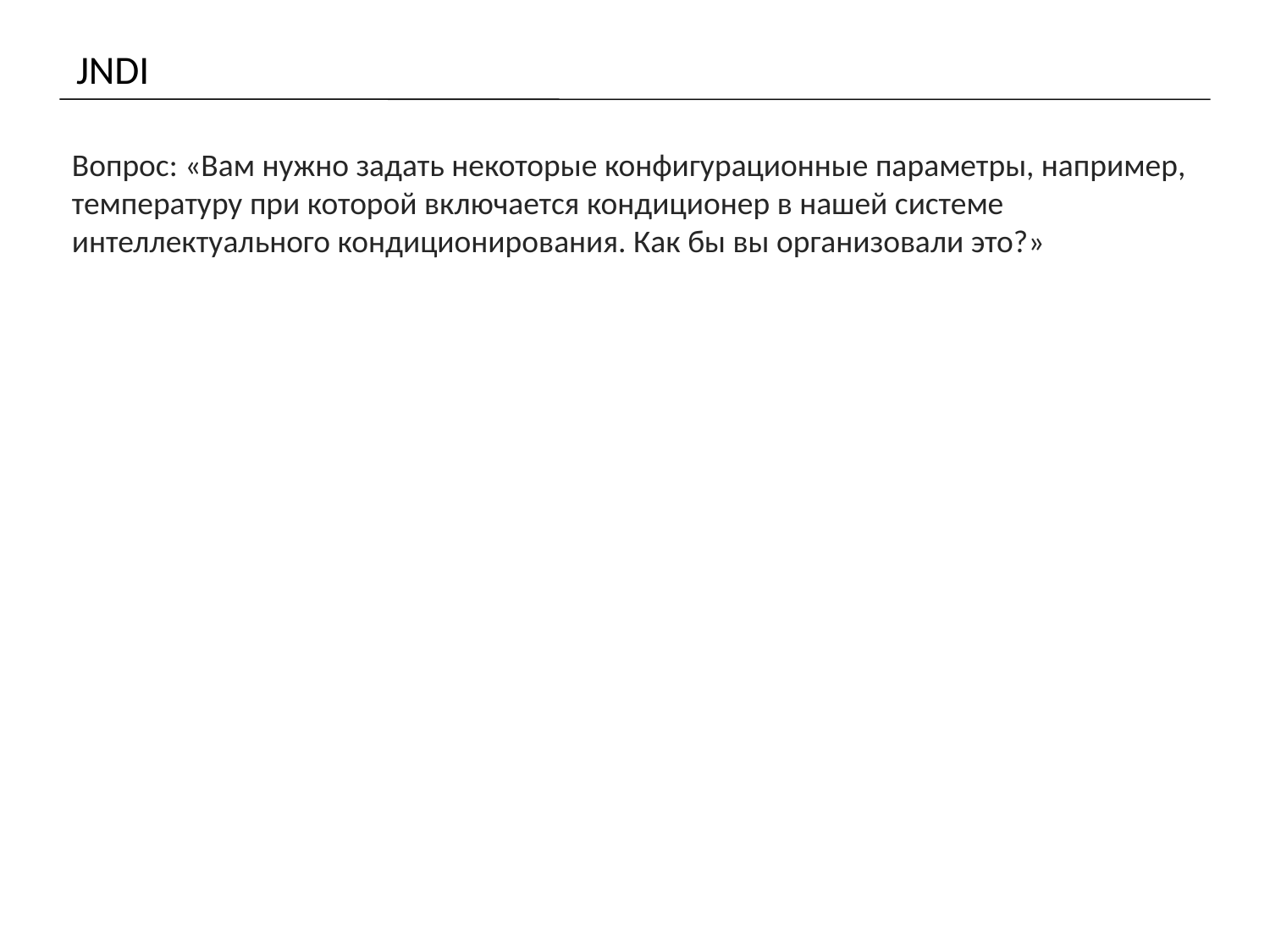

# JNDI
Вопрос: «Вам нужно задать некоторые конфигурационные параметры, например, температуру при которой включается кондиционер в нашей системе интеллектуального кондиционирования. Как бы вы организовали это?»